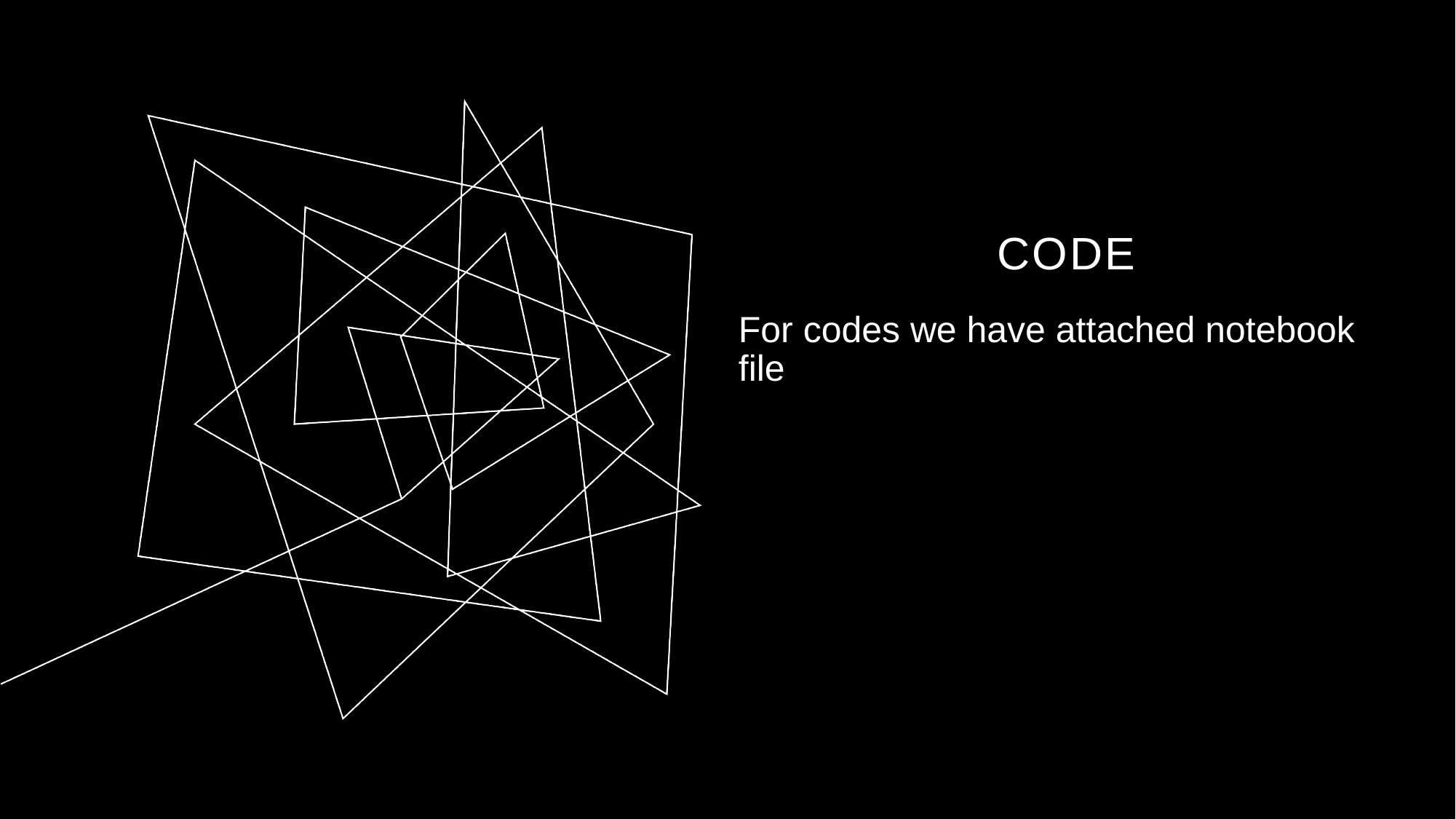

# Code
For codes we have attached notebook file